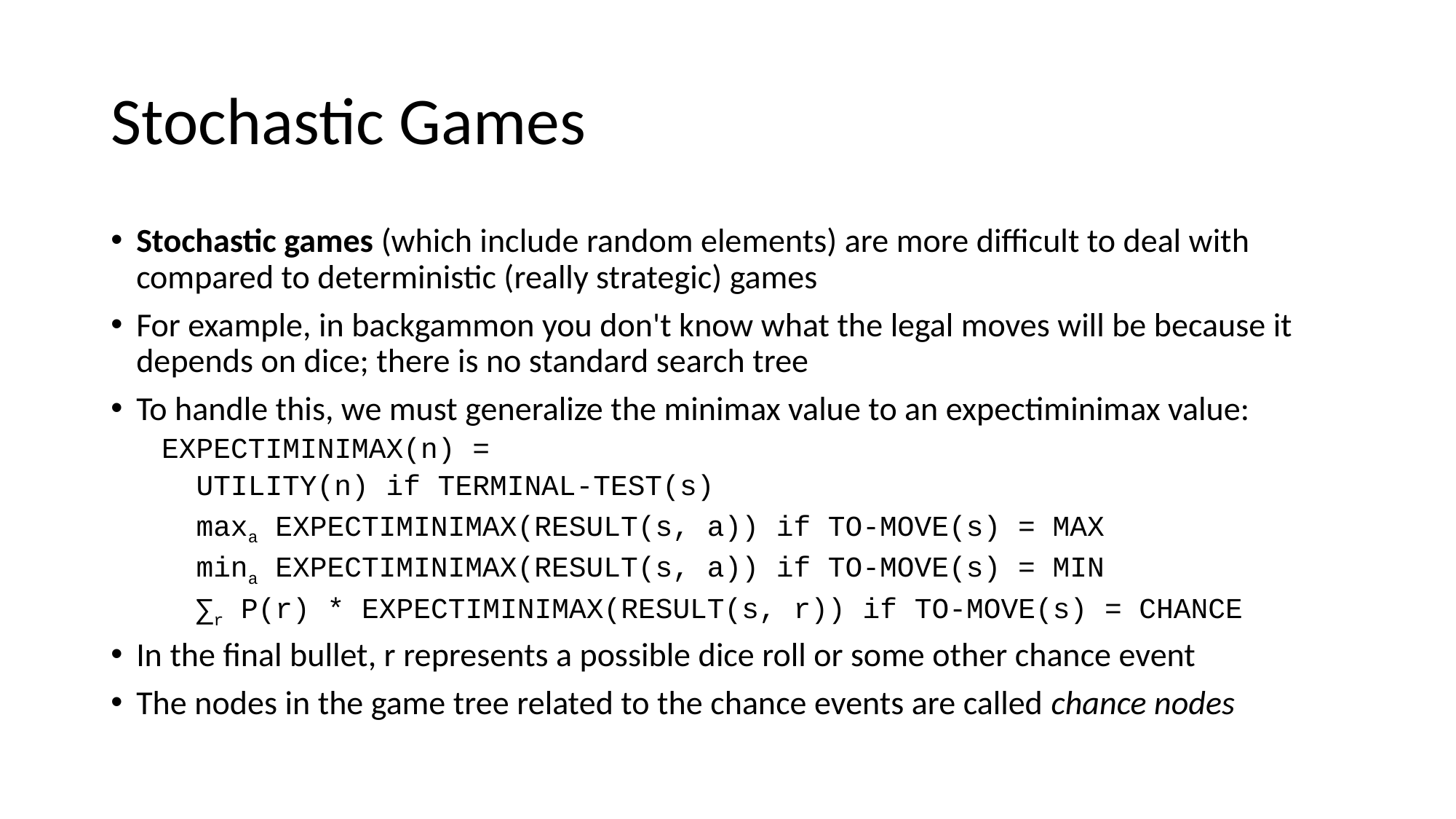

# Stochastic Games
Stochastic games (which include random elements) are more difficult to deal with compared to deterministic (really strategic) games
For example, in backgammon you don't know what the legal moves will be because it depends on dice; there is no standard search tree
To handle this, we must generalize the minimax value to an expectiminimax value:
EXPECTIMINIMAX(n) =
  UTILITY(n) if TERMINAL-TEST(s)
  maxa EXPECTIMINIMAX(RESULT(s, a)) if TO-MOVE(s) = MAX
  mina EXPECTIMINIMAX(RESULT(s, a)) if TO-MOVE(s) = MIN
  ∑r P(r) * EXPECTIMINIMAX(RESULT(s, r)) if TO-MOVE(s) = CHANCE
In the final bullet, r represents a possible dice roll or some other chance event
The nodes in the game tree related to the chance events are called chance nodes